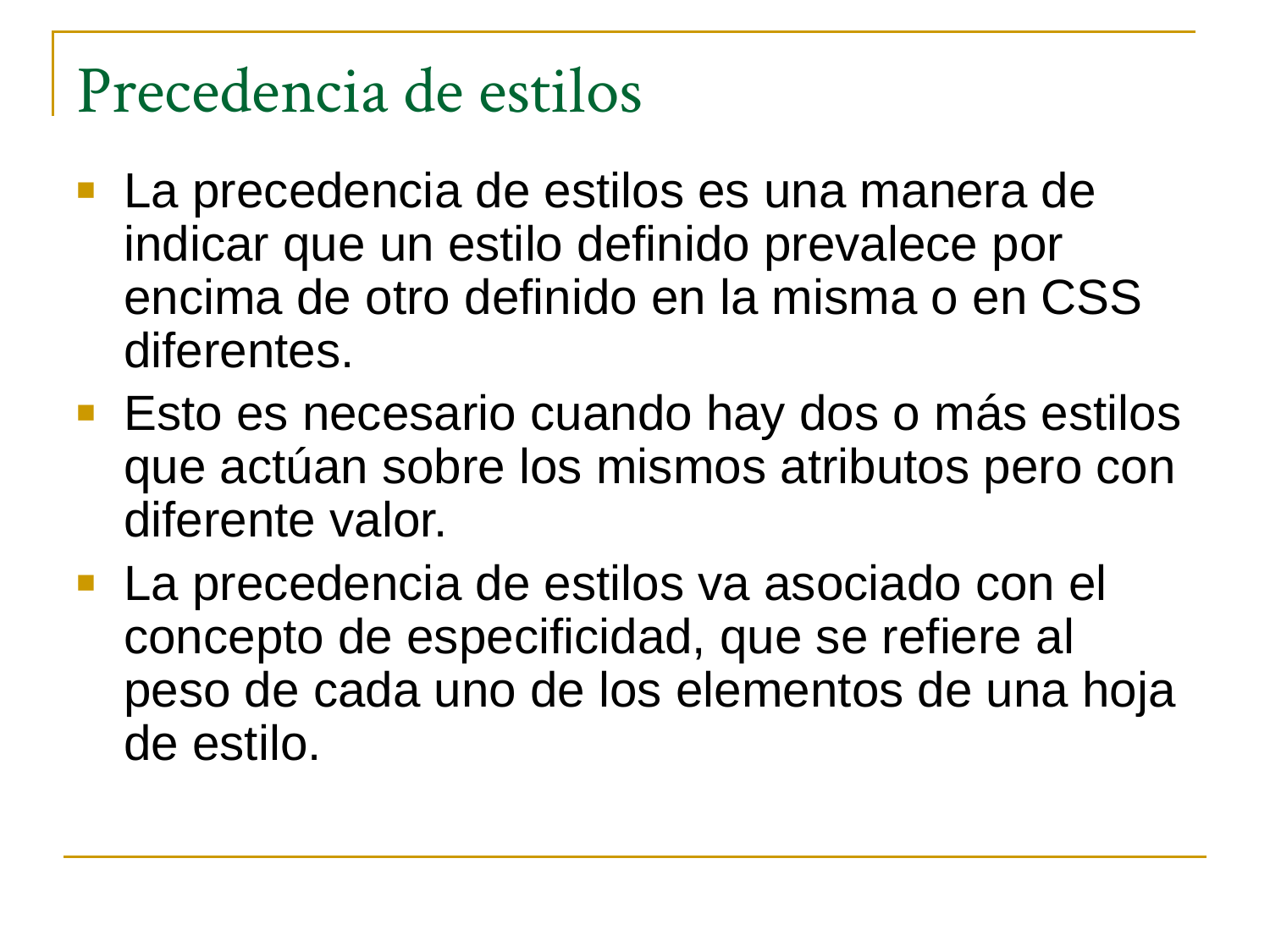

# Precedencia de estilos
La precedencia de estilos es una manera de indicar que un estilo definido prevalece por encima de otro definido en la misma o en CSS diferentes.
Esto es necesario cuando hay dos o más estilos que actúan sobre los mismos atributos pero con diferente valor.
La precedencia de estilos va asociado con el concepto de especificidad, que se refiere al peso de cada uno de los elementos de una hoja de estilo.